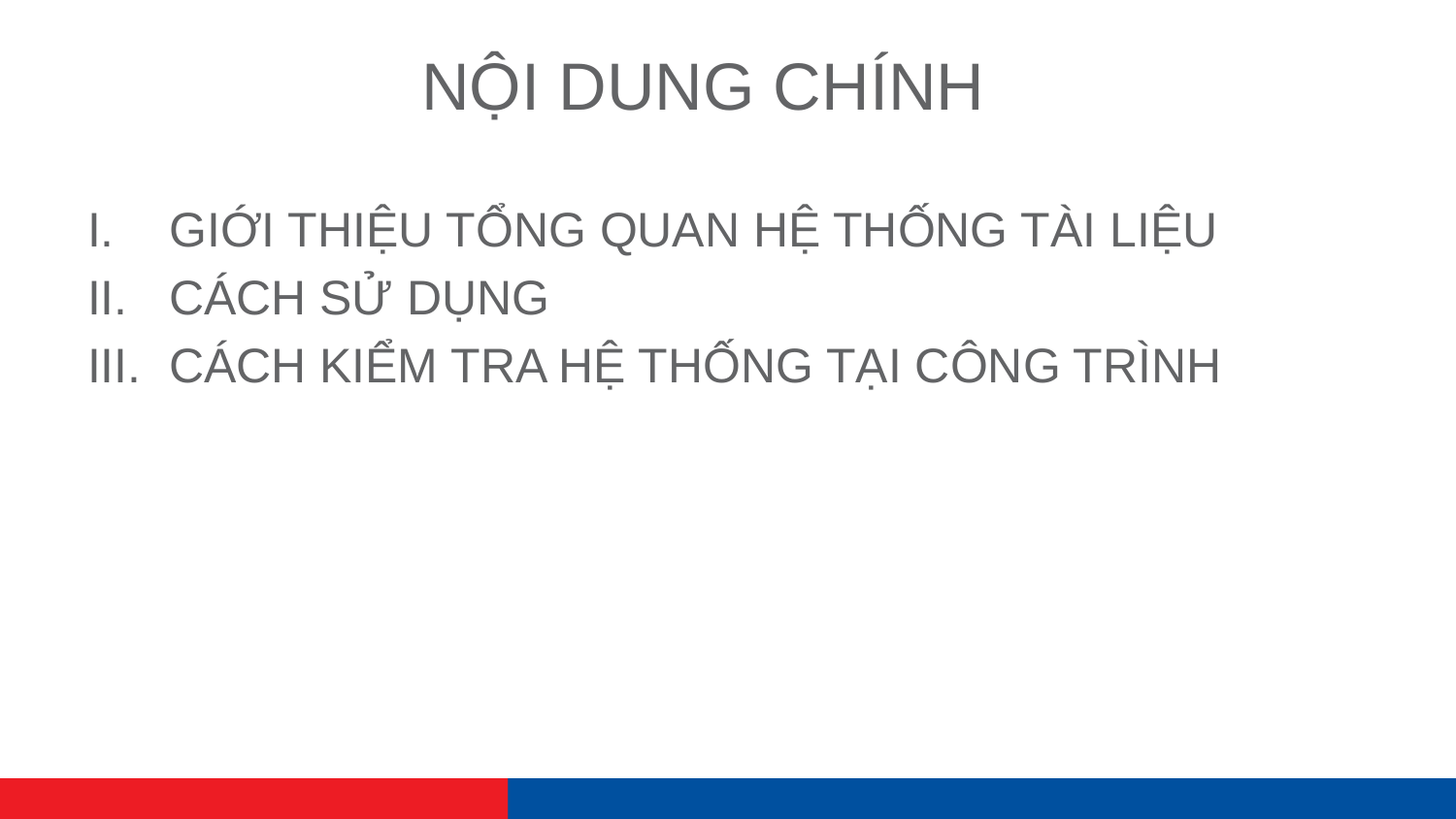

# NỘI DUNG CHÍNH
GIỚI THIỆU TỔNG QUAN HỆ THỐNG TÀI LIỆU
CÁCH SỬ DỤNG
CÁCH KIỂM TRA HỆ THỐNG TẠI CÔNG TRÌNH